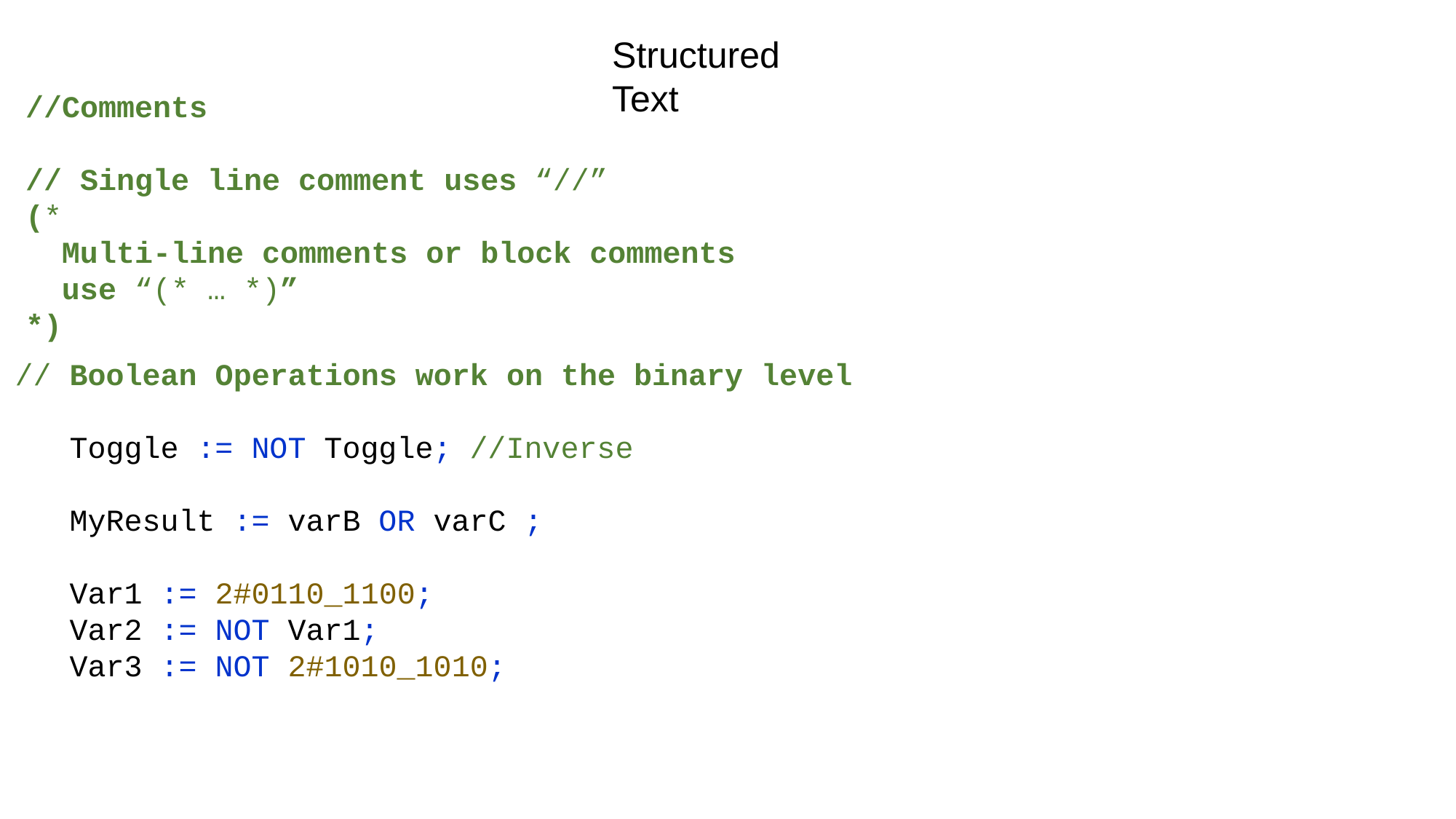

Structured Text
//Comments

// Single line comment uses “//”
(*
  Multi-line comments or block comments
  use “(* … *)”
*)
// Boolean Operations work on the binary level

   Toggle := NOT Toggle; //Inverse

   MyResult := varB OR varC ;

   Var1 := 2#0110_1100;
   Var2 := NOT Var1;
   Var3 := NOT 2#1010_1010;